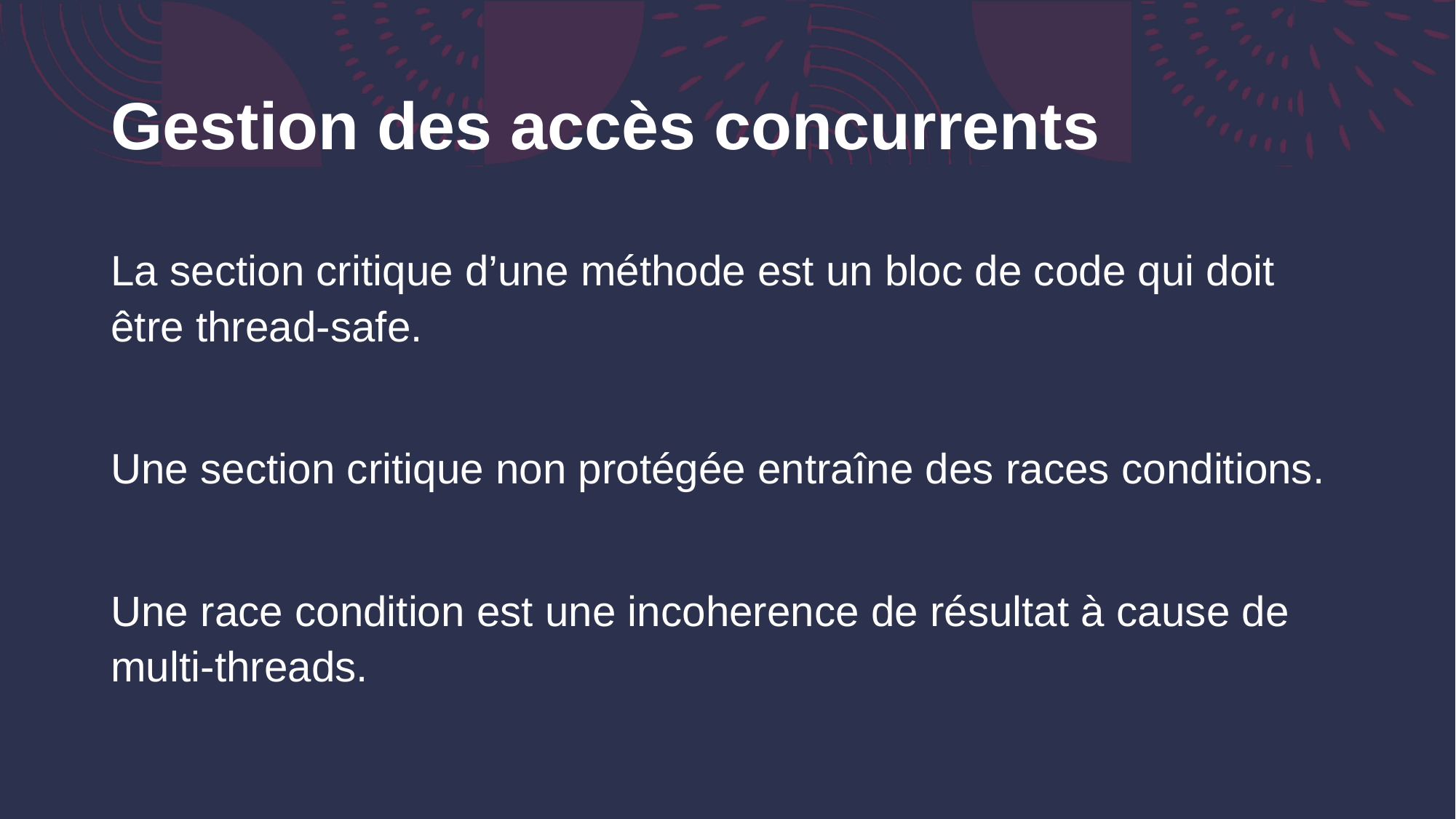

# Gestion des accès concurrents
La section critique d’une méthode est un bloc de code qui doit être thread-safe.

Une section critique non protégée entraîne des races conditions.

Une race condition est une incoherence de résultat à cause de multi-threads.